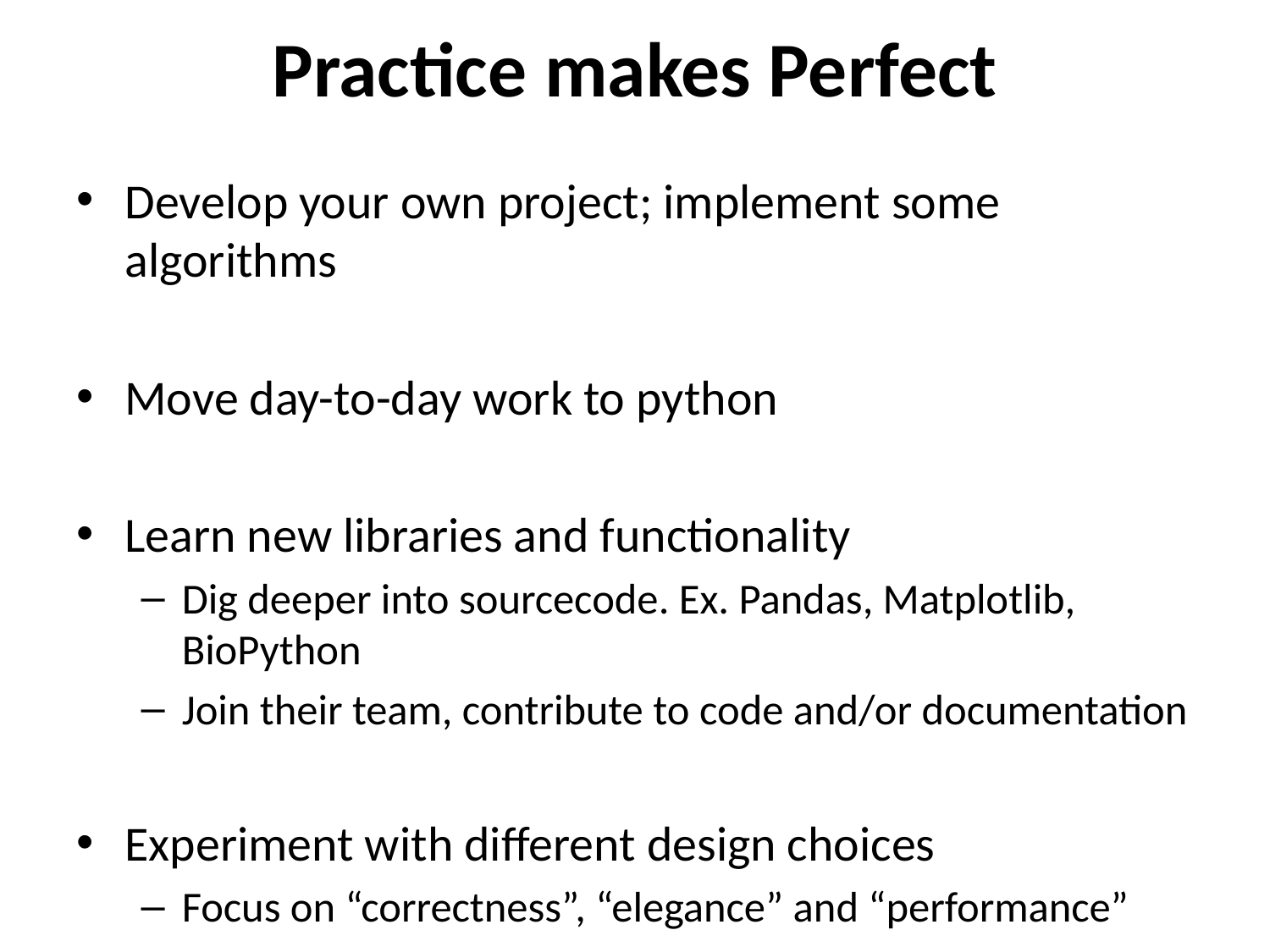

# Practice makes Perfect
Develop your own project; implement some algorithms

Move day-to-day work to python

Learn new libraries and functionality
Dig deeper into sourcecode. Ex. Pandas, Matplotlib, BioPython
Join their team, contribute to code and/or documentation

Experiment with different design choices
Focus on “correctness”, “elegance” and “performance”